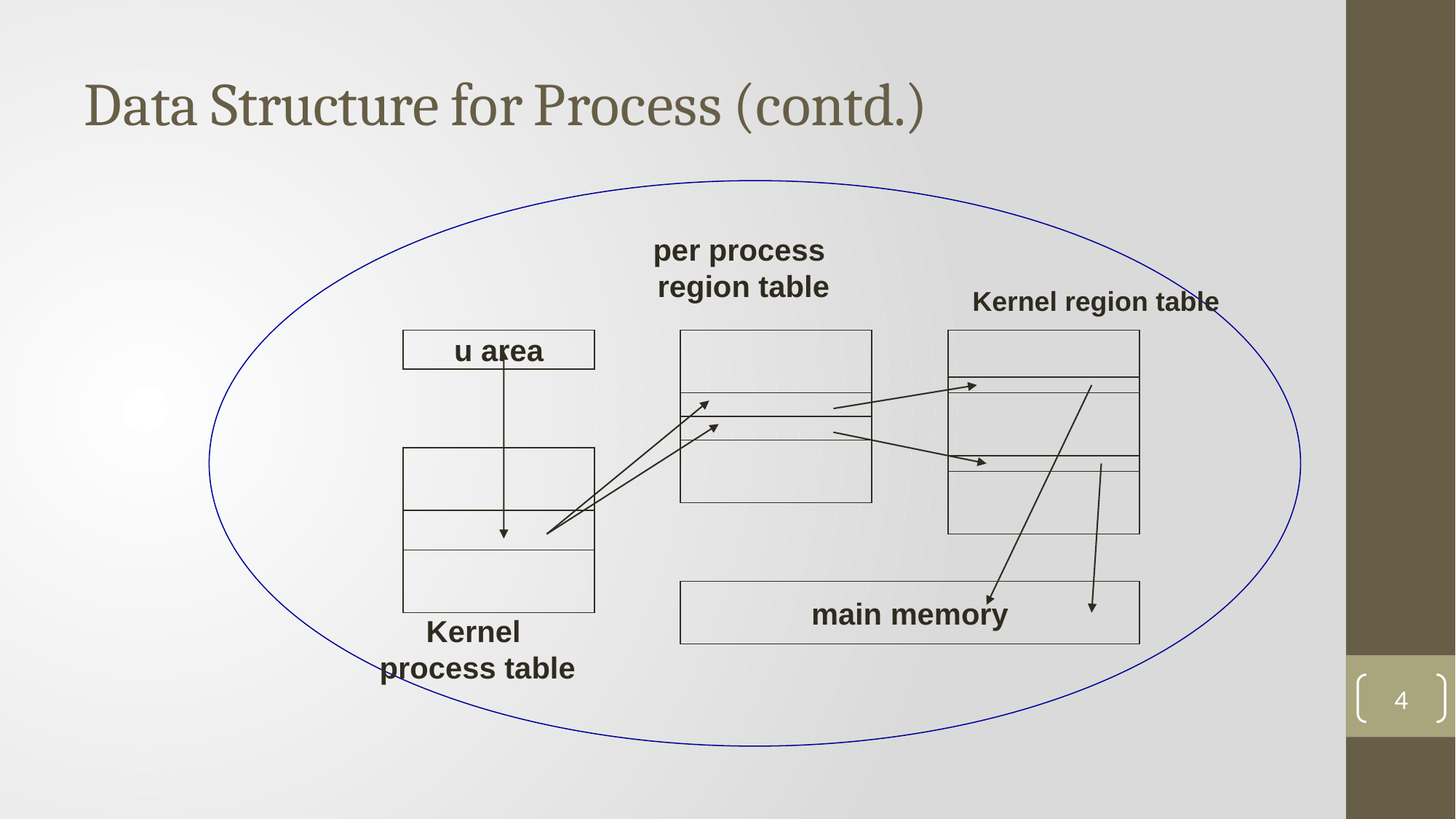

# Data Structure for Process (contd.)

per process
region table
Kernel region table

u area

main memory
Kernel
process table
4